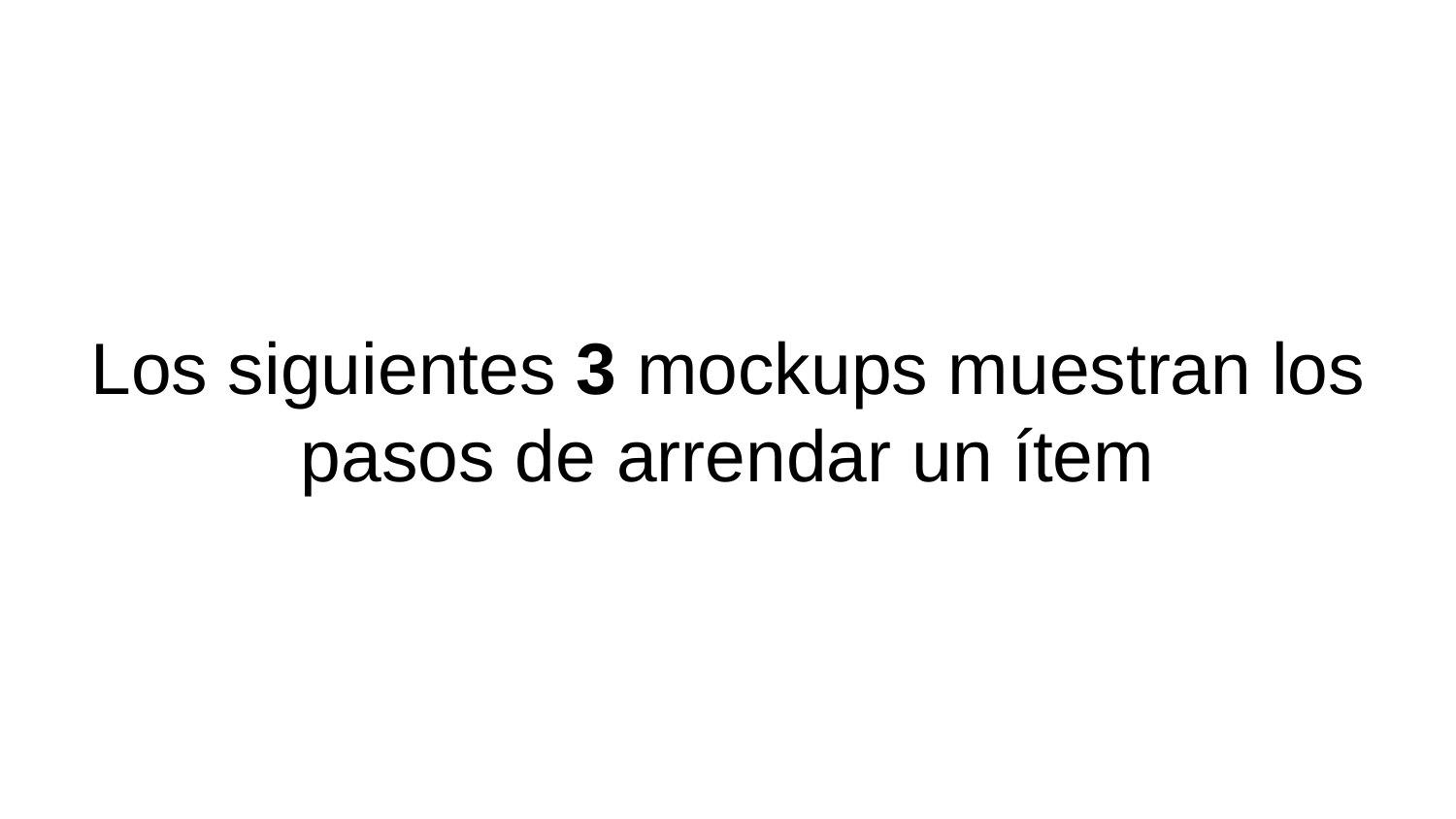

# Los siguientes 3 mockups muestran los pasos de arrendar un ítem